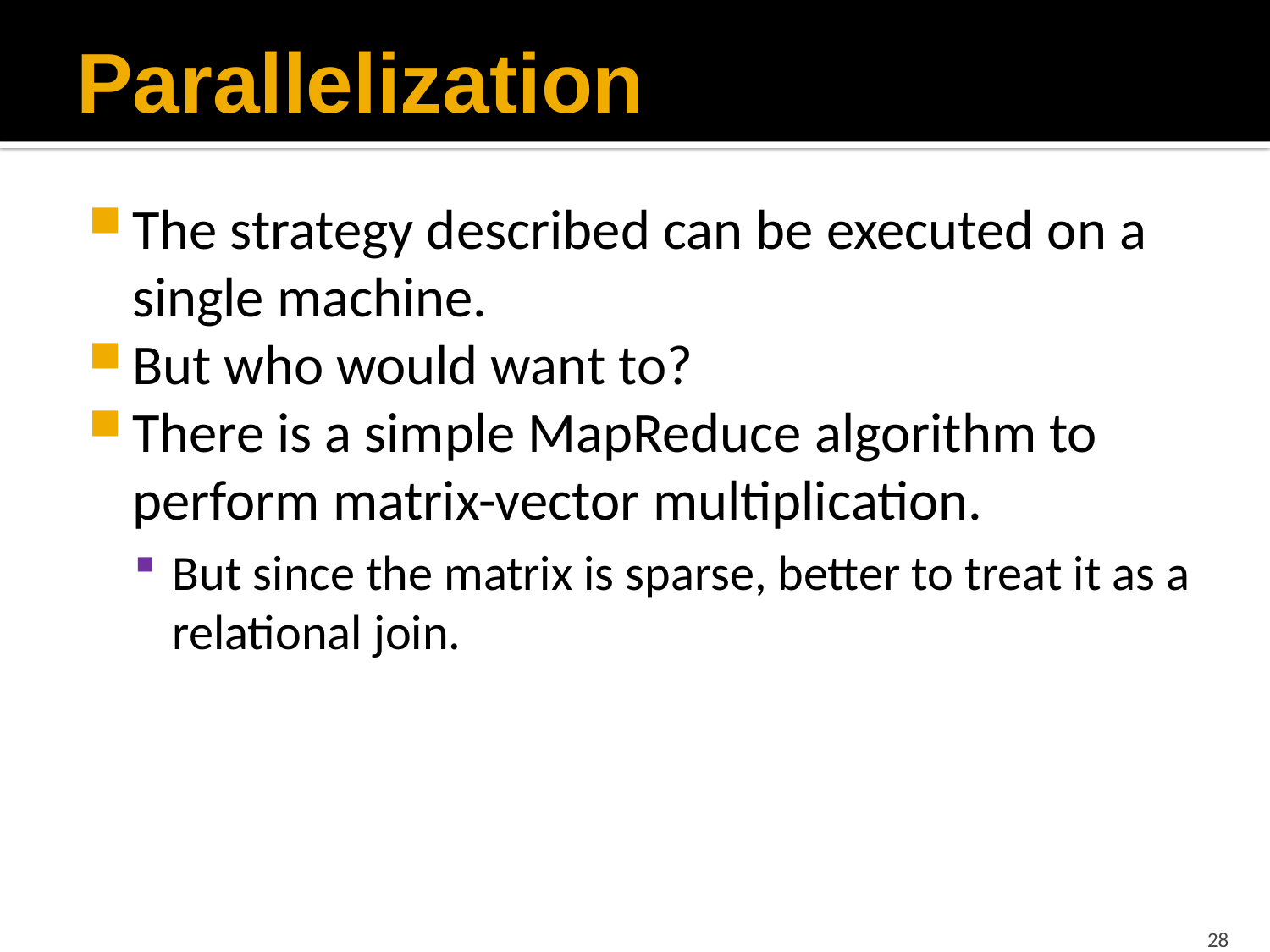

# Parallelization
The strategy described can be executed on a single machine.
But who would want to?
There is a simple MapReduce algorithm to perform matrix-vector multiplication.
But since the matrix is sparse, better to treat it as a relational join.
28